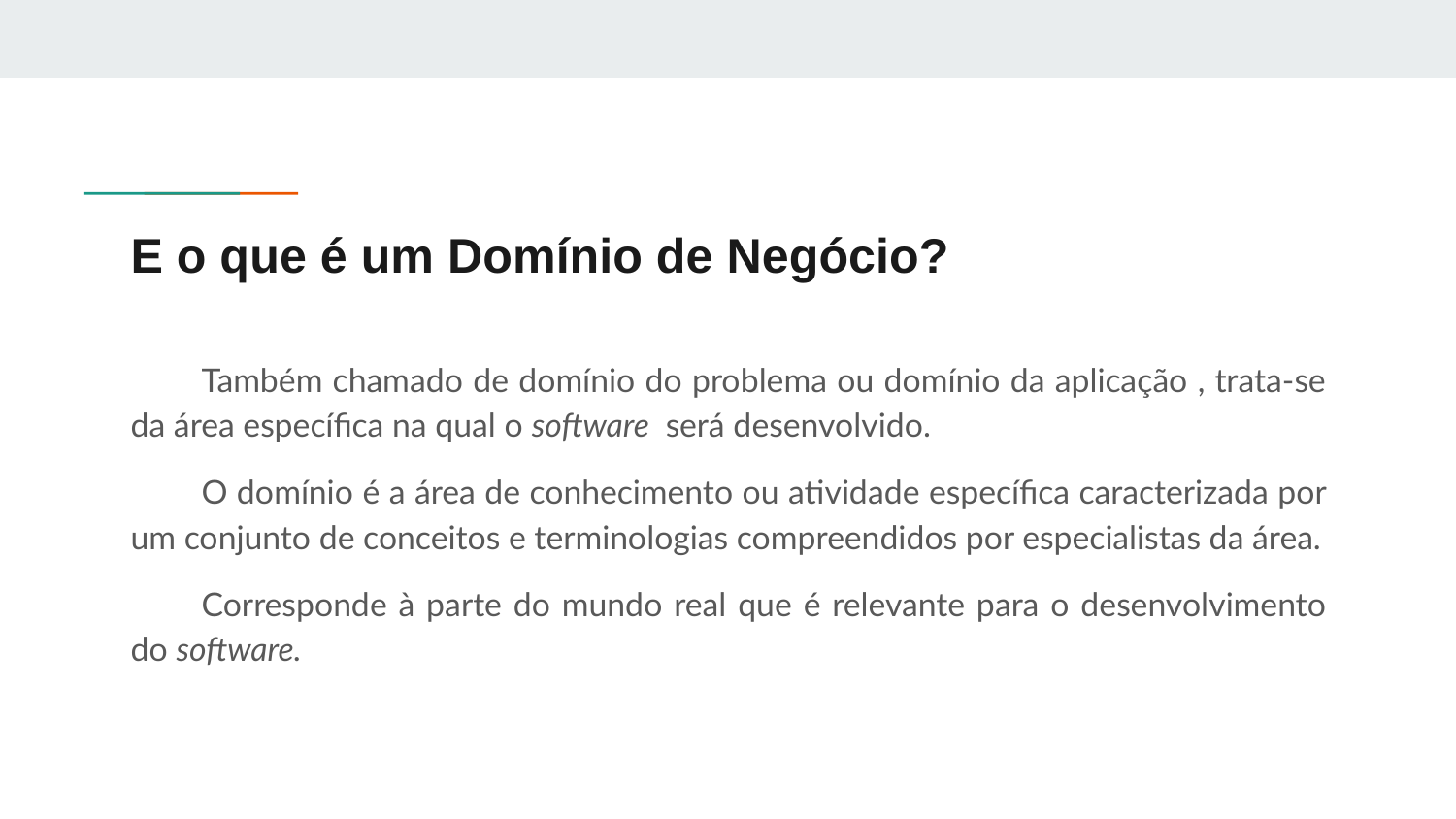

# E o que é um Domínio de Negócio?
Também chamado de domínio do problema ou domínio da aplicação , trata-se da área específica na qual o software  será desenvolvido.
O domínio é a área de conhecimento ou atividade específica caracterizada por um conjunto de conceitos e terminologias compreendidos por especialistas da área.
Corresponde à parte do mundo real que é relevante para o desenvolvimento do software.